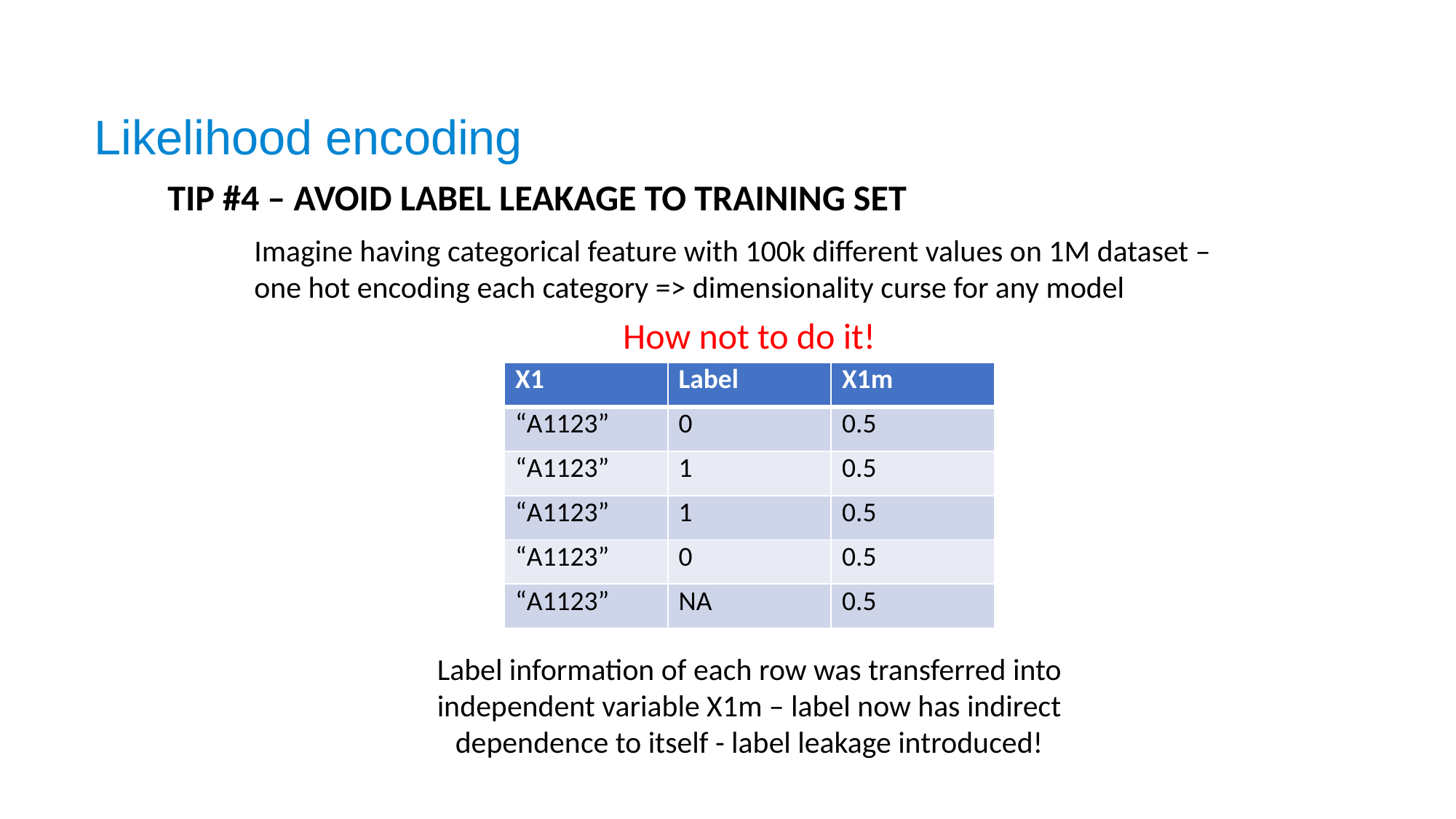

Likelihood encoding
TIP #4 – AVOID LABEL LEAKAGE TO TRAINING SET
Imagine having categorical feature with 100k different values on 1M dataset –
one hot encoding each category => dimensionality curse for any model
How not to do it!
| X1 | Label | X1m |
| --- | --- | --- |
| “A1123” | 0 | 0.5 |
| “A1123” | 1 | 0.5 |
| “A1123” | 1 | 0.5 |
| “A1123” | 0 | 0.5 |
| “A1123” | NA | 0.5 |
Label information of each row was transferred into independent variable X1m – label now has indirect dependence to itself - label leakage introduced!